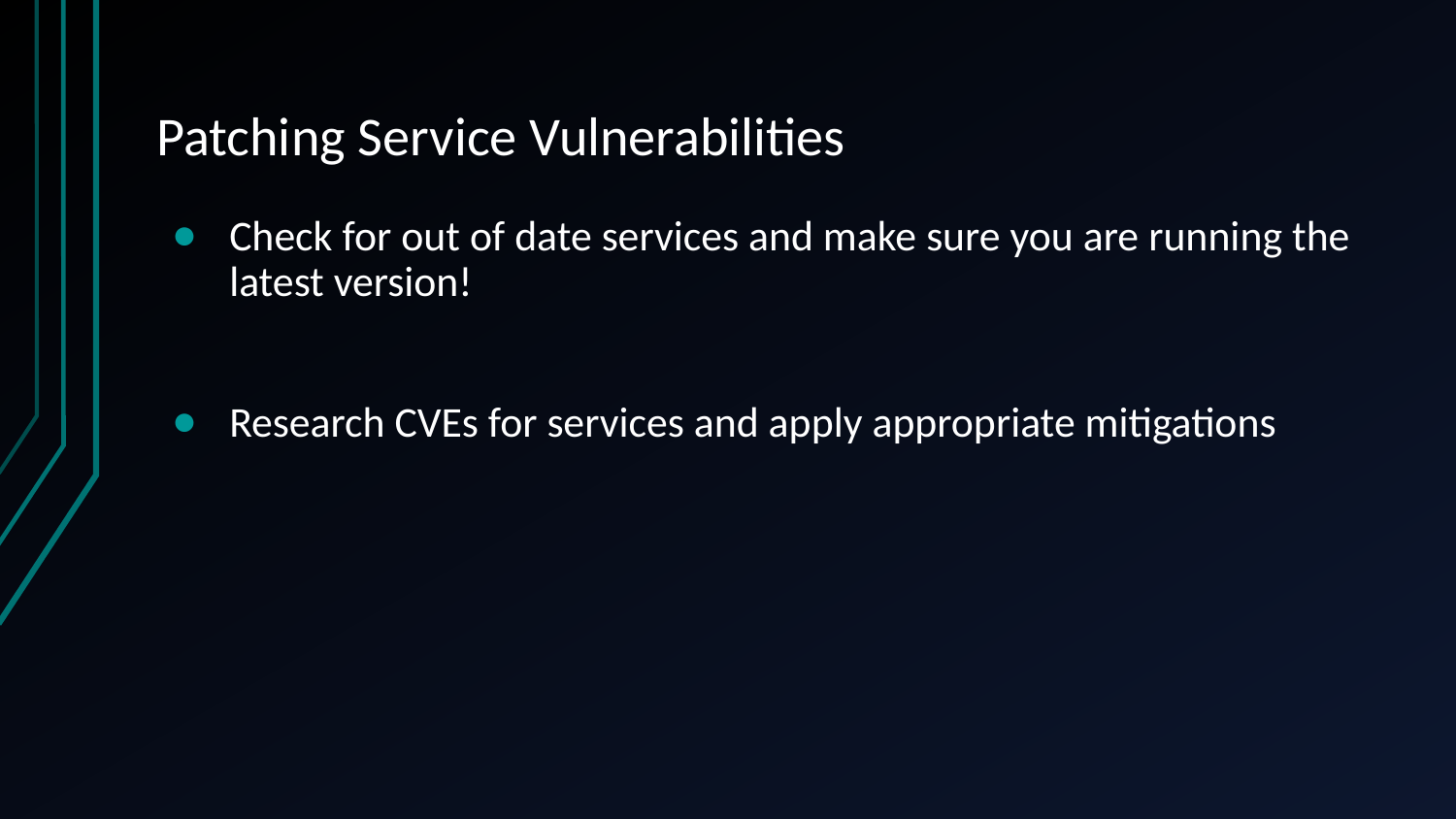

# Patching Service Vulnerabilities
Check for out of date services and make sure you are running the latest version!

Research CVEs for services and apply appropriate mitigations